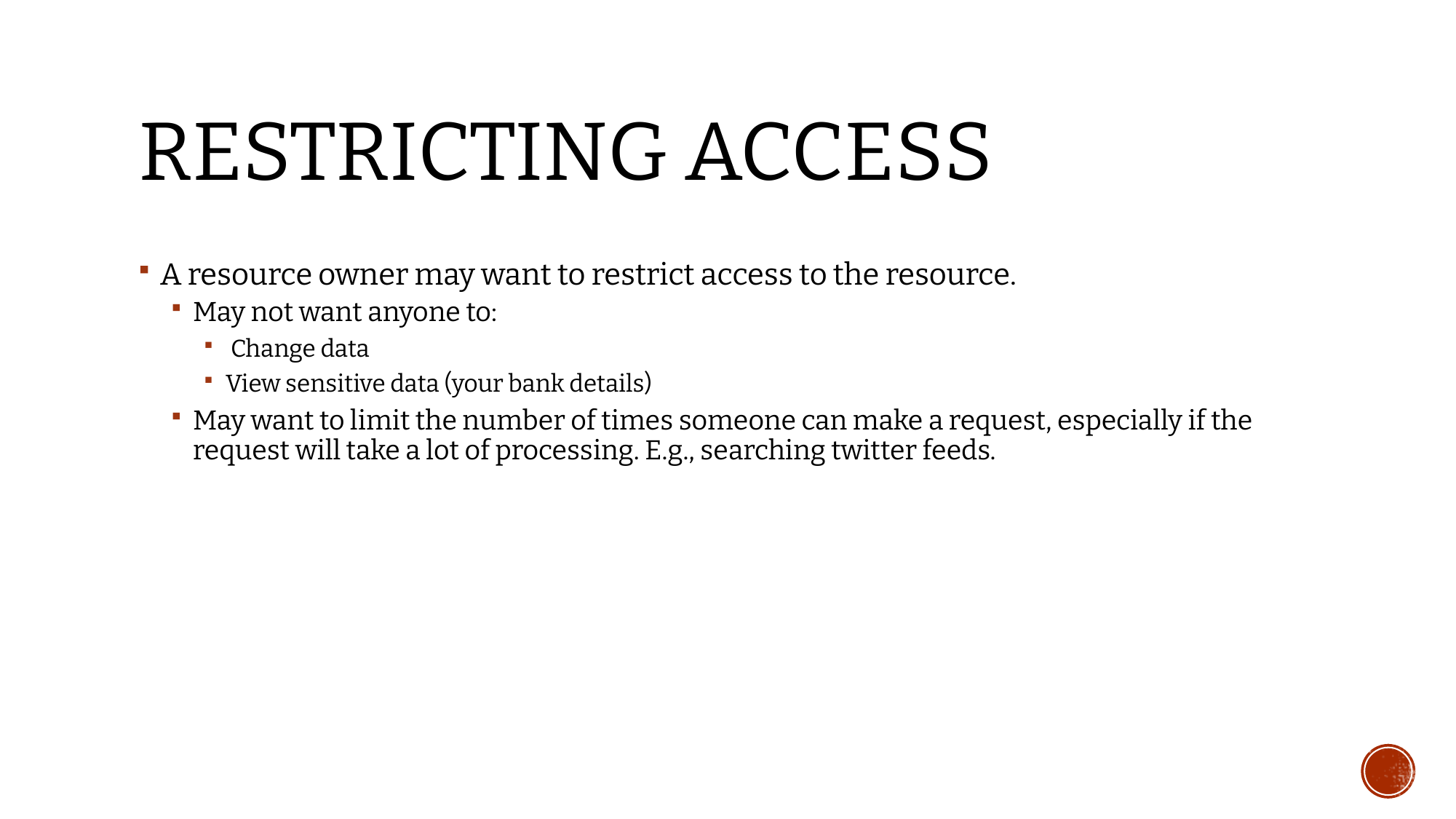

# Restricting access
A resource owner may want to restrict access to the resource.
May not want anyone to:
 Change data
View sensitive data (your bank details)
May want to limit the number of times someone can make a request, especially if the request will take a lot of processing. E.g., searching twitter feeds.